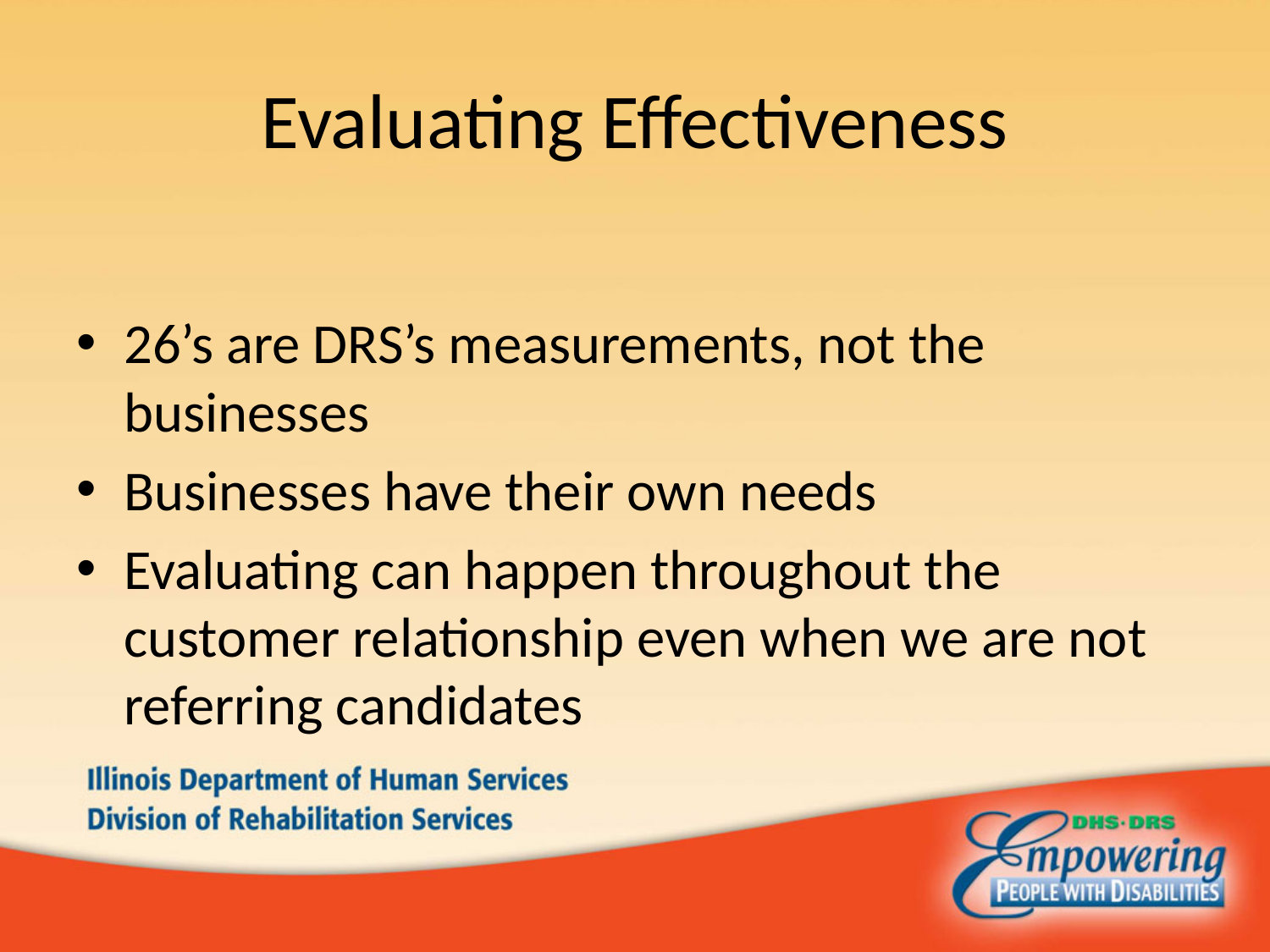

# Evaluating Effectiveness

26’s are DRS’s measurements, not the businesses
Businesses have their own needs
Evaluating can happen throughout the customer relationship even when we are not  referring candidates